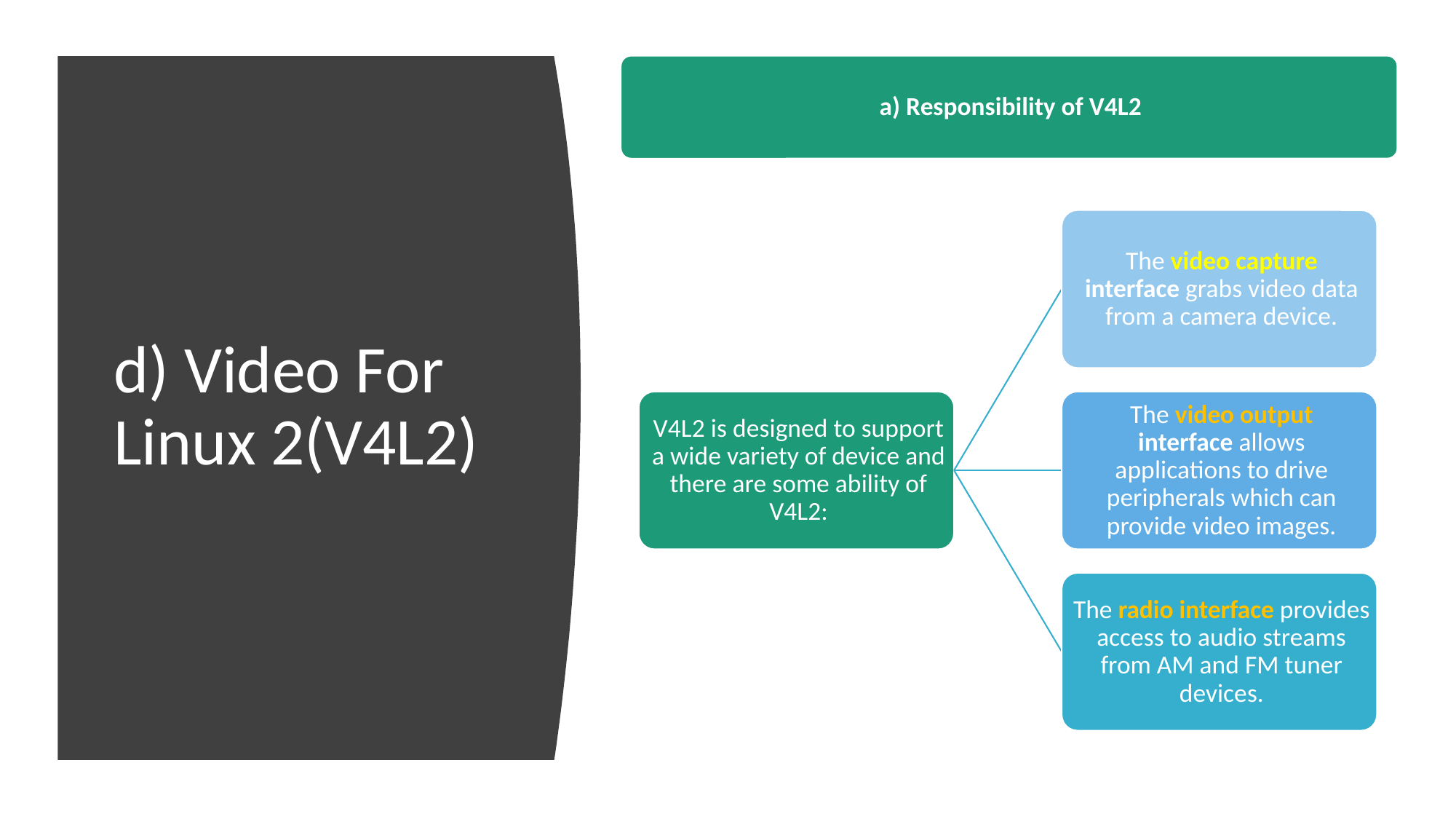

a) Responsibility of V4L2
V4L2 is designed to support a wide variety of device and there are some ability of V4L2:

The video capture interface grabs video data from a camera device.

The video output interface allows applications to drive peripherals which can provide video images.

The radio interface provides access to audio streams from AM and FM tuner devices.

# d) Video For Linux 2(V4L2)